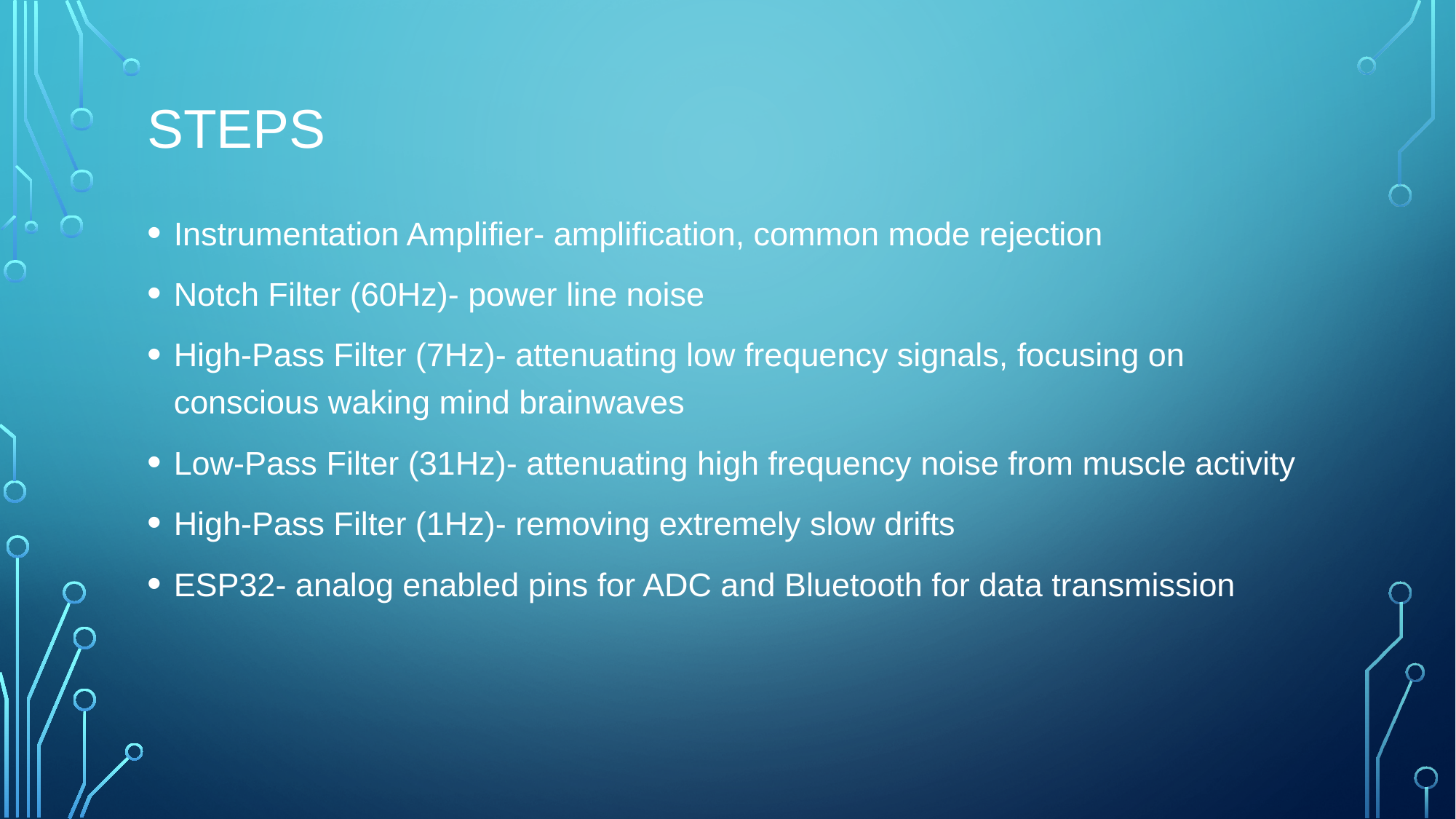

# steps
Instrumentation Amplifier- amplification, common mode rejection
Notch Filter (60Hz)- power line noise
High-Pass Filter (7Hz)- attenuating low frequency signals, focusing on conscious waking mind brainwaves
Low-Pass Filter (31Hz)- attenuating high frequency noise from muscle activity
High-Pass Filter (1Hz)- removing extremely slow drifts
ESP32- analog enabled pins for ADC and Bluetooth for data transmission